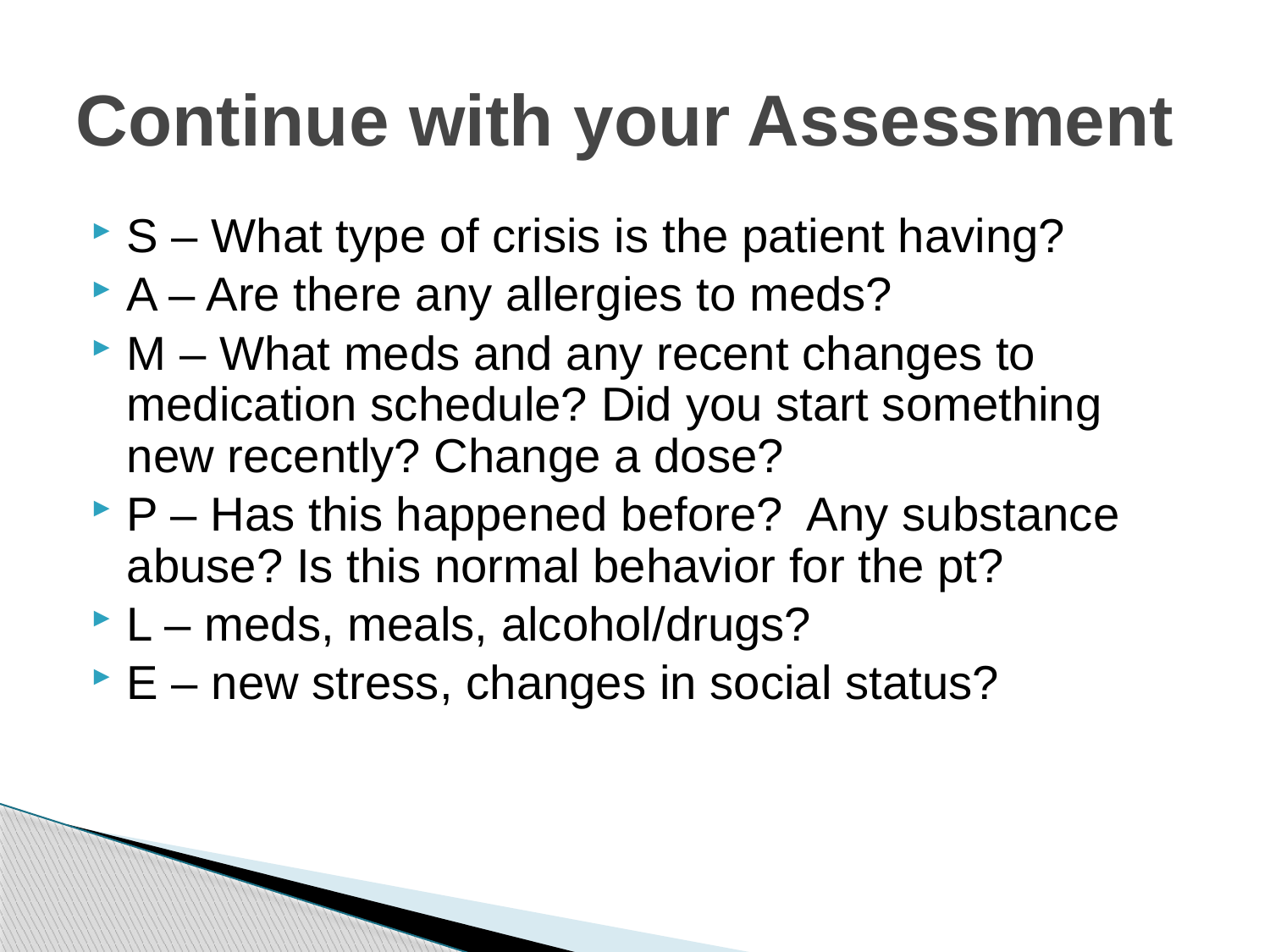

# Continue with your Assessment
S – What type of crisis is the patient having?
A – Are there any allergies to meds?
M – What meds and any recent changes to medication schedule? Did you start something new recently? Change a dose?
P – Has this happened before?  Any substance abuse? Is this normal behavior for the pt?
L – meds, meals, alcohol/drugs?
E – new stress, changes in social status?